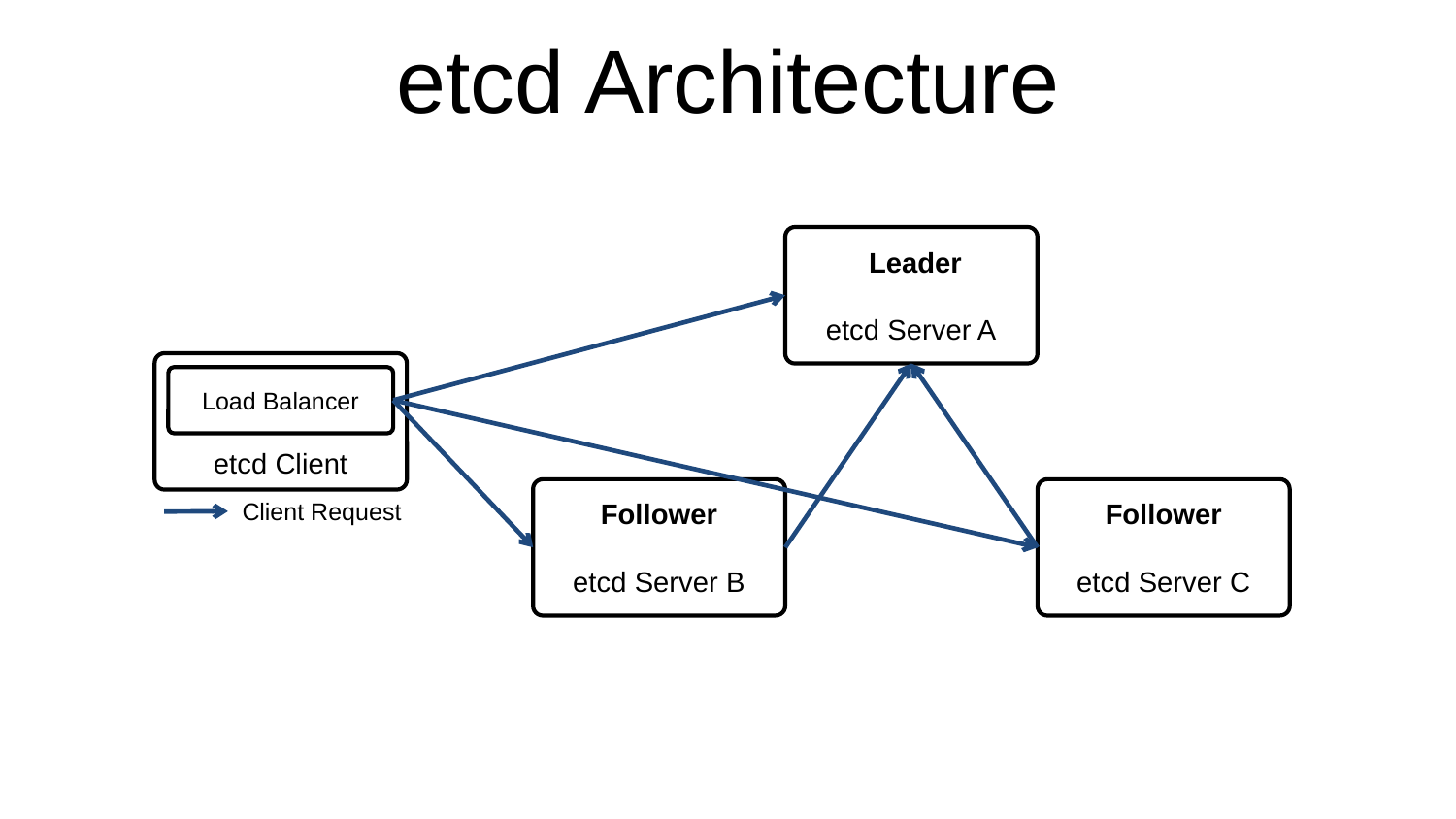

# etcd Architecture
 Leader

etcd Server A
etcd Client
Load Balancer
Follower

etcd Server B
Follower

etcd Server C
Client Request